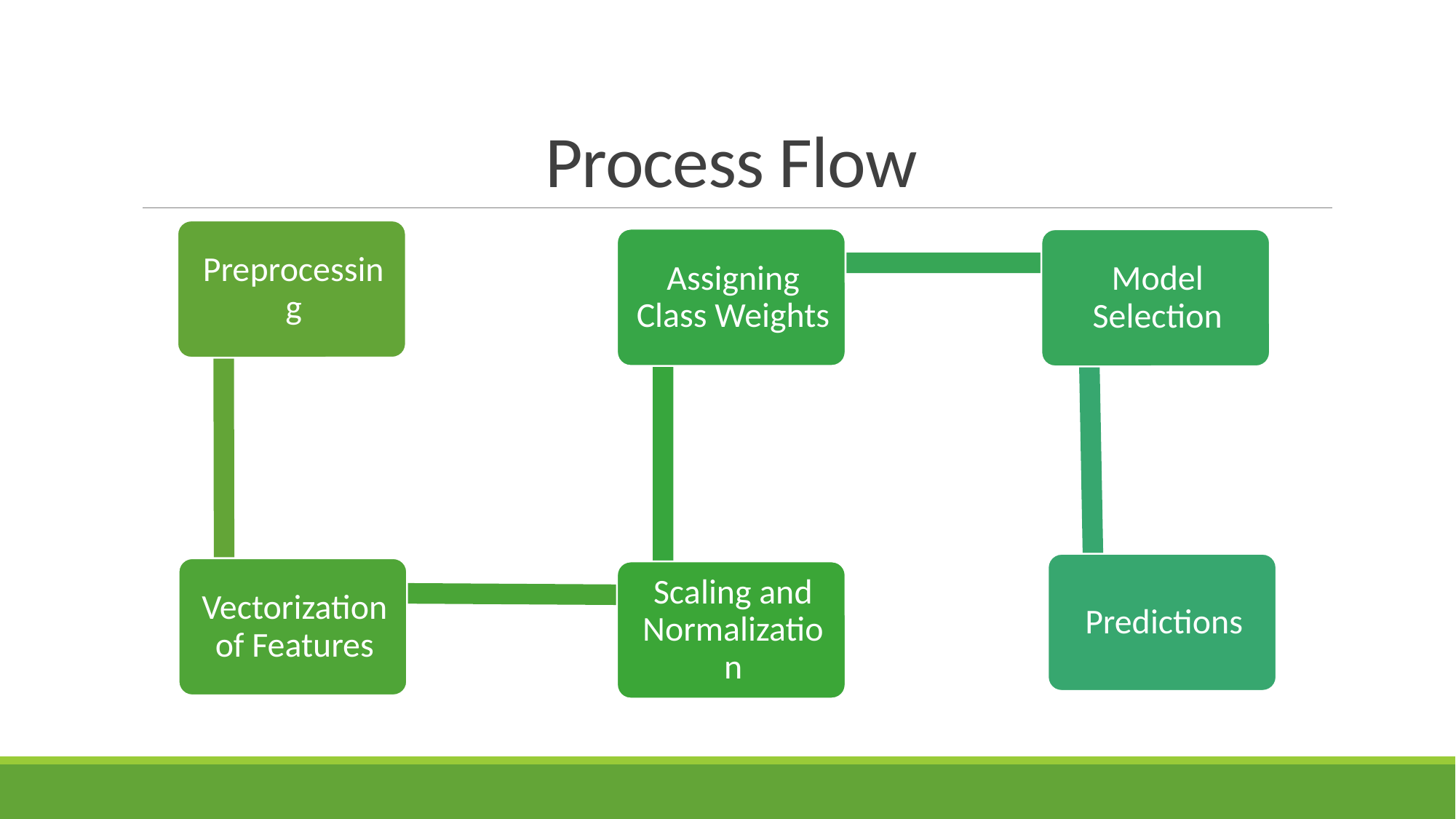

# Process Flow
Preprocessing
Vectorization of Features
Scaling and Normalization
Assigning Class Weights
Model Selection
Predictions